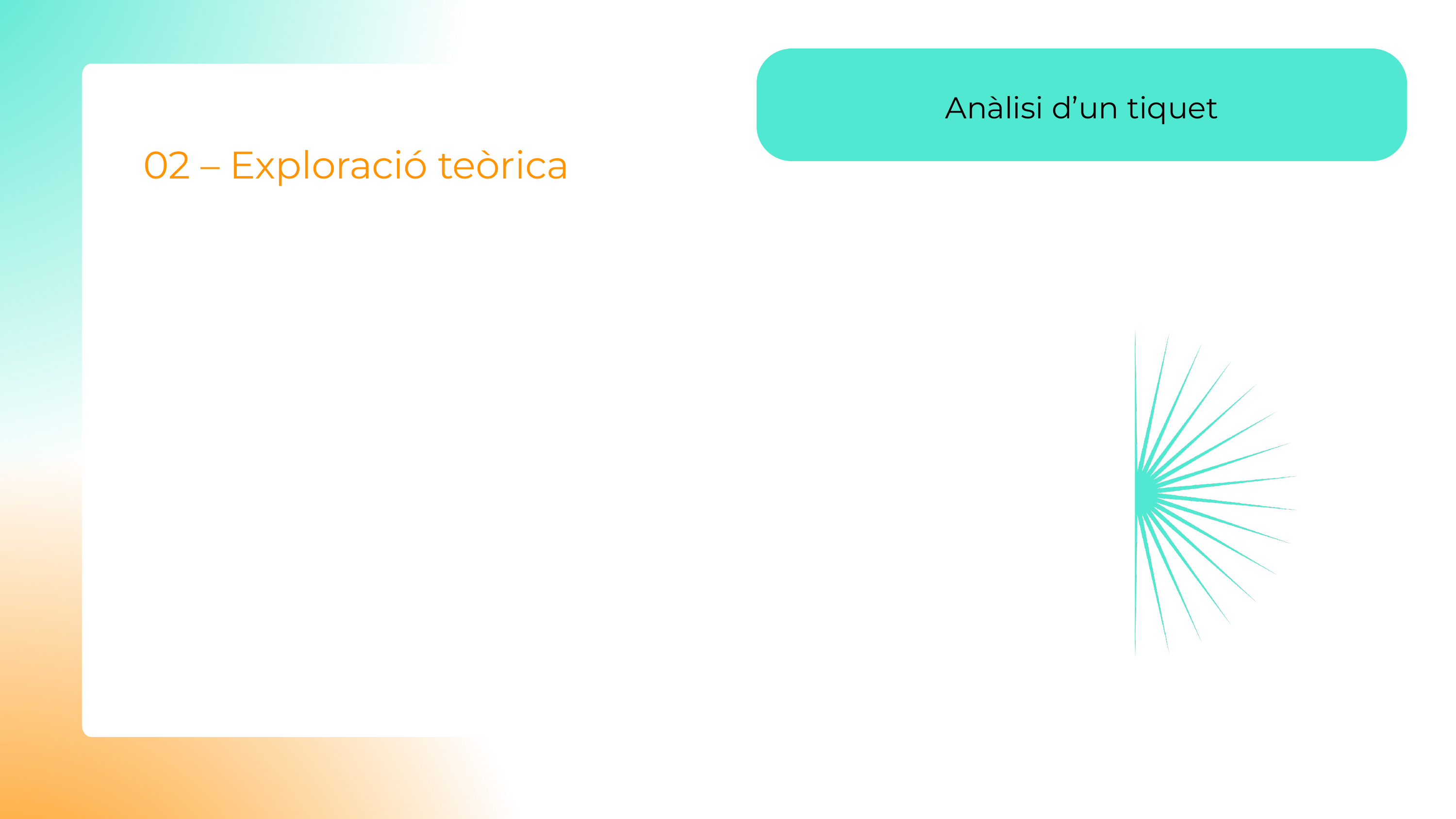

Anàlisi d’un tiquet

02 – Exploració teòrica